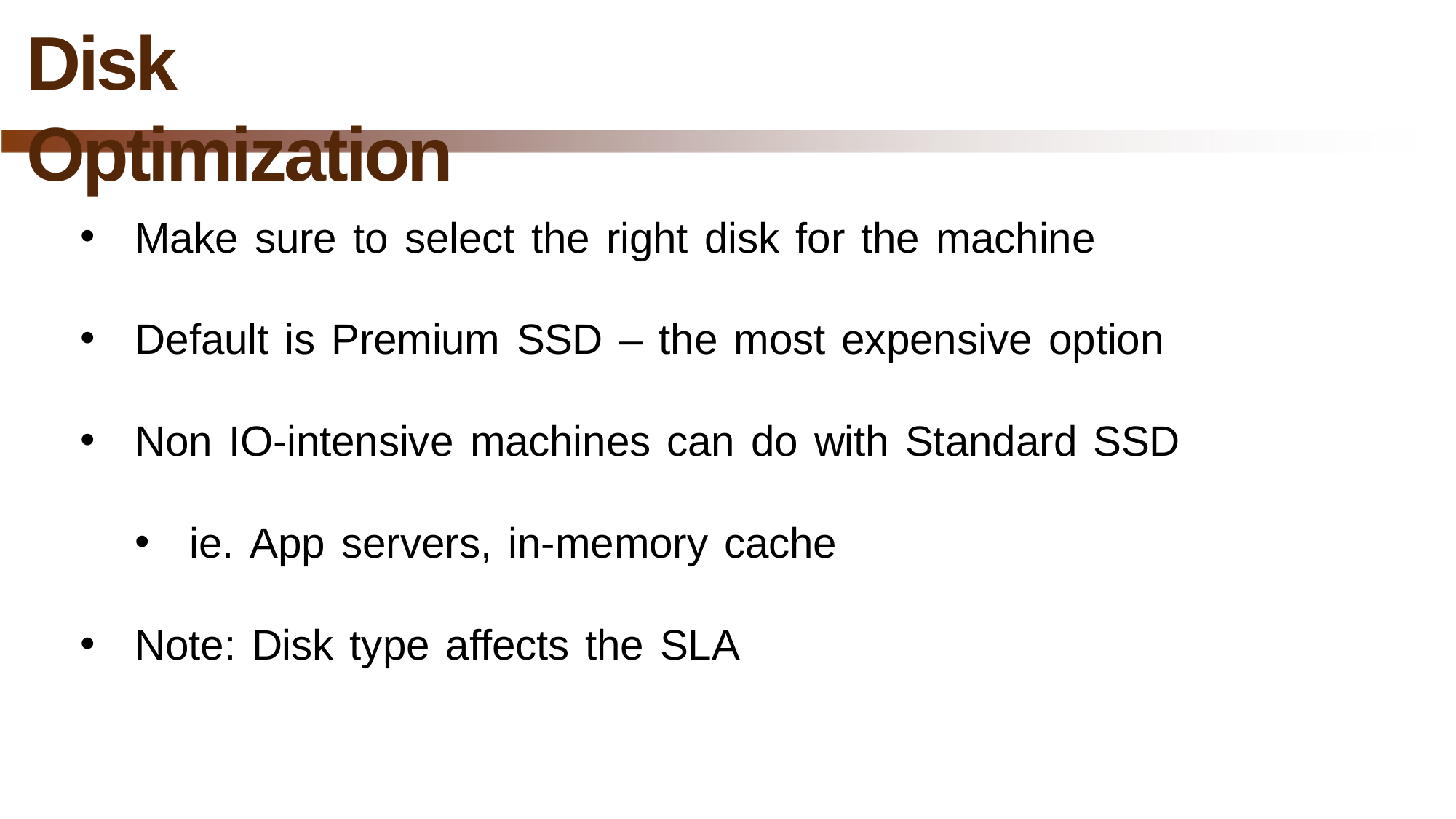

# Disk Optimization
Make sure to select the right disk for the machine

Default is Premium SSD – the most expensive option

Non IO-intensive machines can do with Standard SSD

ie. App servers, in-memory cache

Note: Disk type affects the SLA